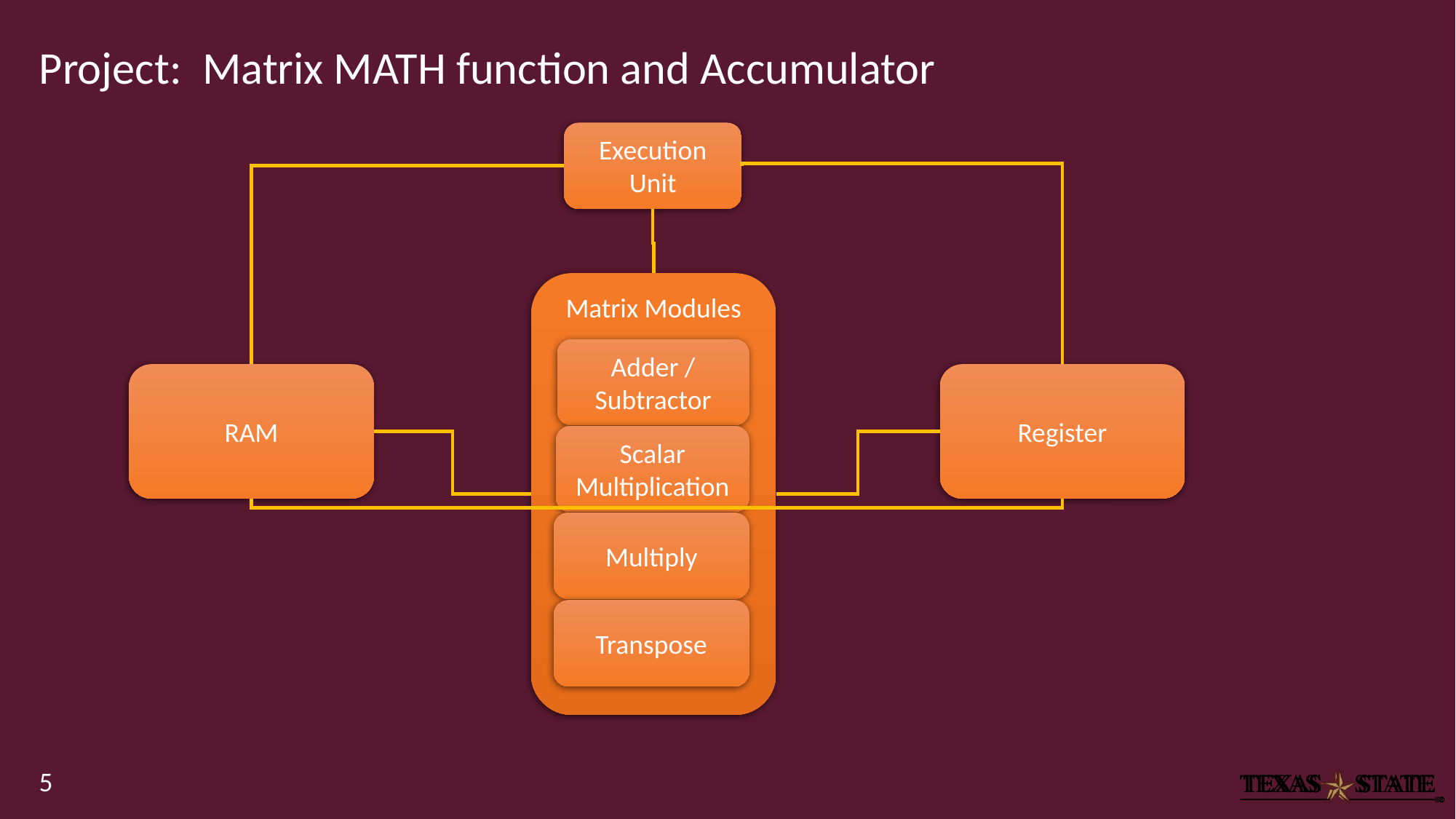

# Project:  Matrix MATH function and Accumulator
Execution Unit
Matrix Modules
Adder / Subtractor
RAM
Register
Scalar Multiplication
Multiply
Transpose
5